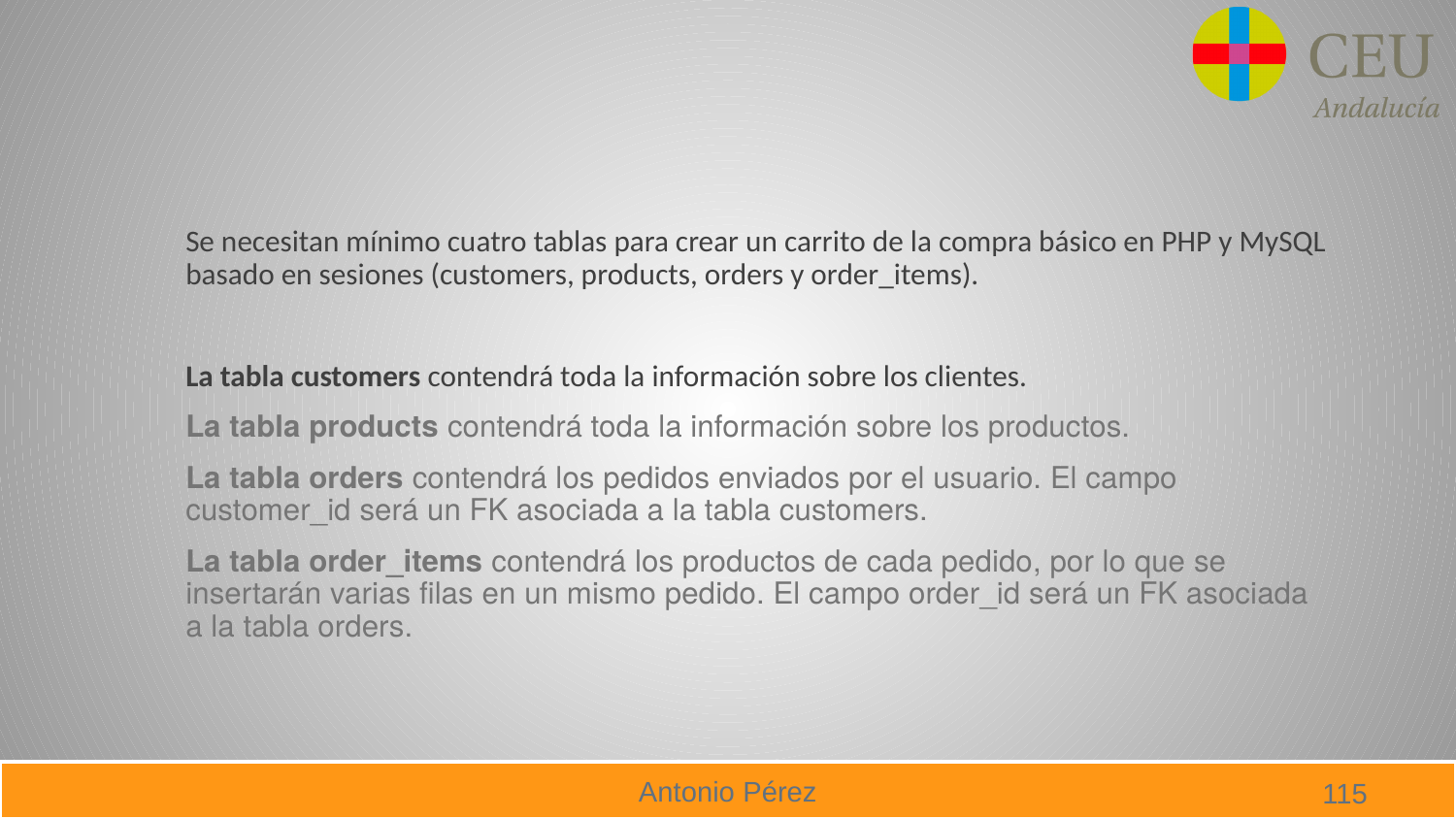

#
Se necesitan mínimo cuatro tablas para crear un carrito de la compra básico en PHP y MySQL basado en sesiones (customers, products, orders y order_items).

La tabla customers contendrá toda la información sobre los clientes.
La tabla products contendrá toda la información sobre los productos.
La tabla orders contendrá los pedidos enviados por el usuario. El campo customer_id será un FK asociada a la tabla customers.
La tabla order_items contendrá los productos de cada pedido, por lo que se insertarán varias filas en un mismo pedido. El campo order_id será un FK asociada a la tabla orders.